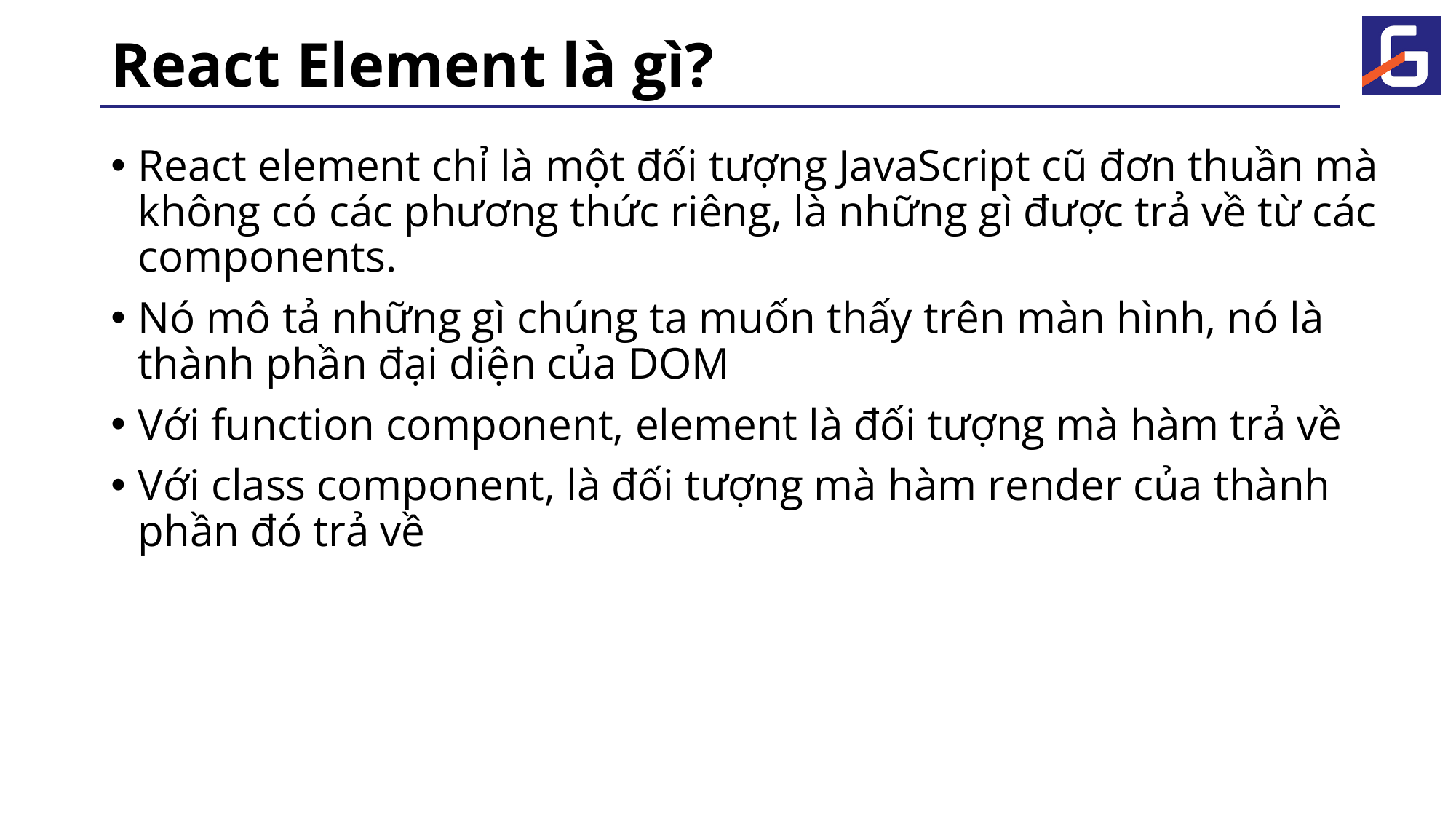

# React Element là gì?
React element chỉ là một đối tượng JavaScript cũ đơn thuần mà không có các phương thức riêng, là những gì được trả về từ các components.
Nó mô tả những gì chúng ta muốn thấy trên màn hình, nó là thành phần đại diện của DOM
Với function component, element là đối tượng mà hàm trả về
Với class component, là đối tượng mà hàm render của thành phần đó trả về